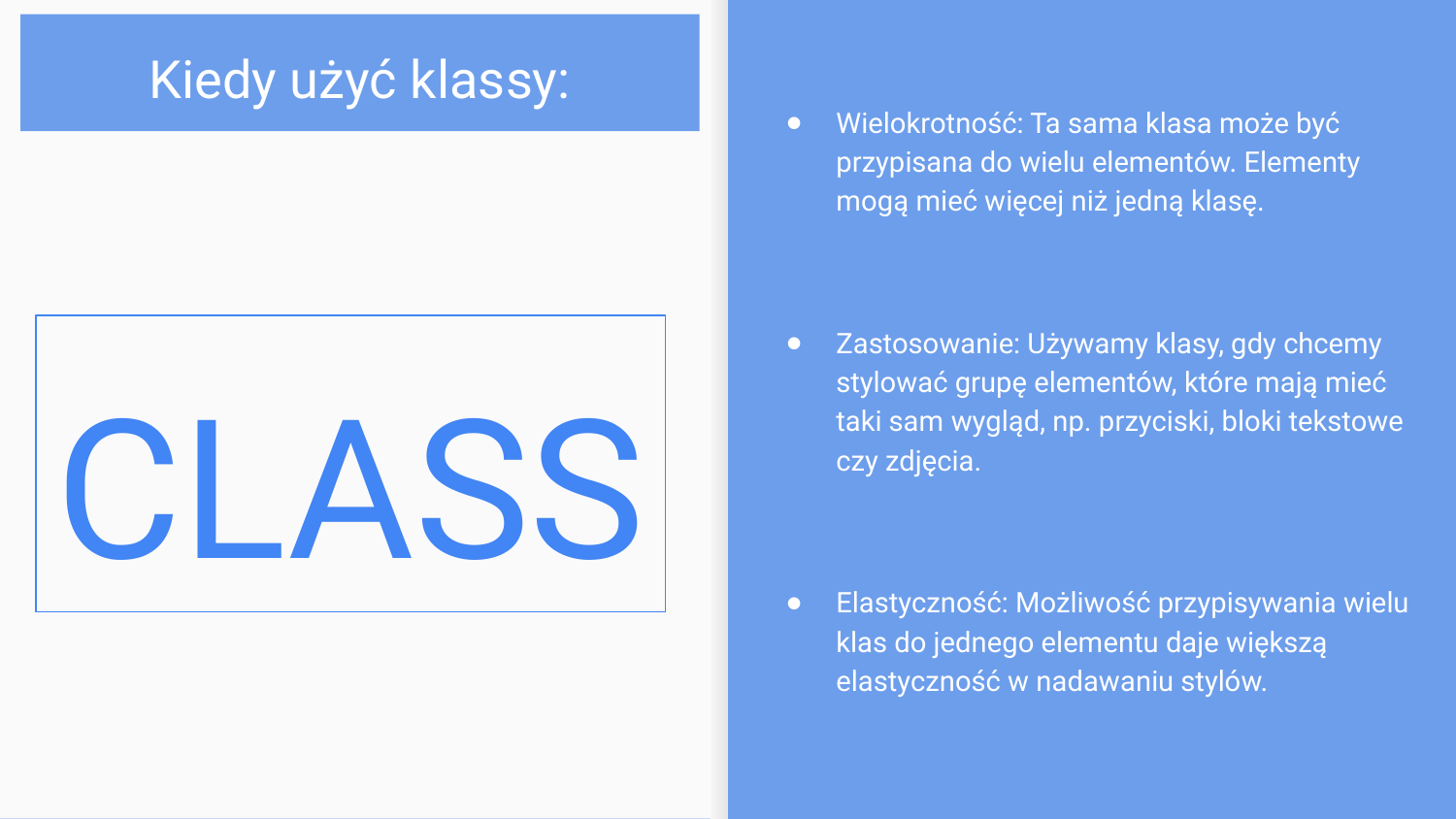

# Kiedy użyć klassy:
Wielokrotność: Ta sama klasa może być przypisana do wielu elementów. Elementy mogą mieć więcej niż jedną klasę.

Zastosowanie: Używamy klasy, gdy chcemy stylować grupę elementów, które mają mieć taki sam wygląd, np. przyciski, bloki tekstowe czy zdjęcia.

Elastyczność: Możliwość przypisywania wielu klas do jednego elementu daje większą elastyczność w nadawaniu stylów.
CLASS